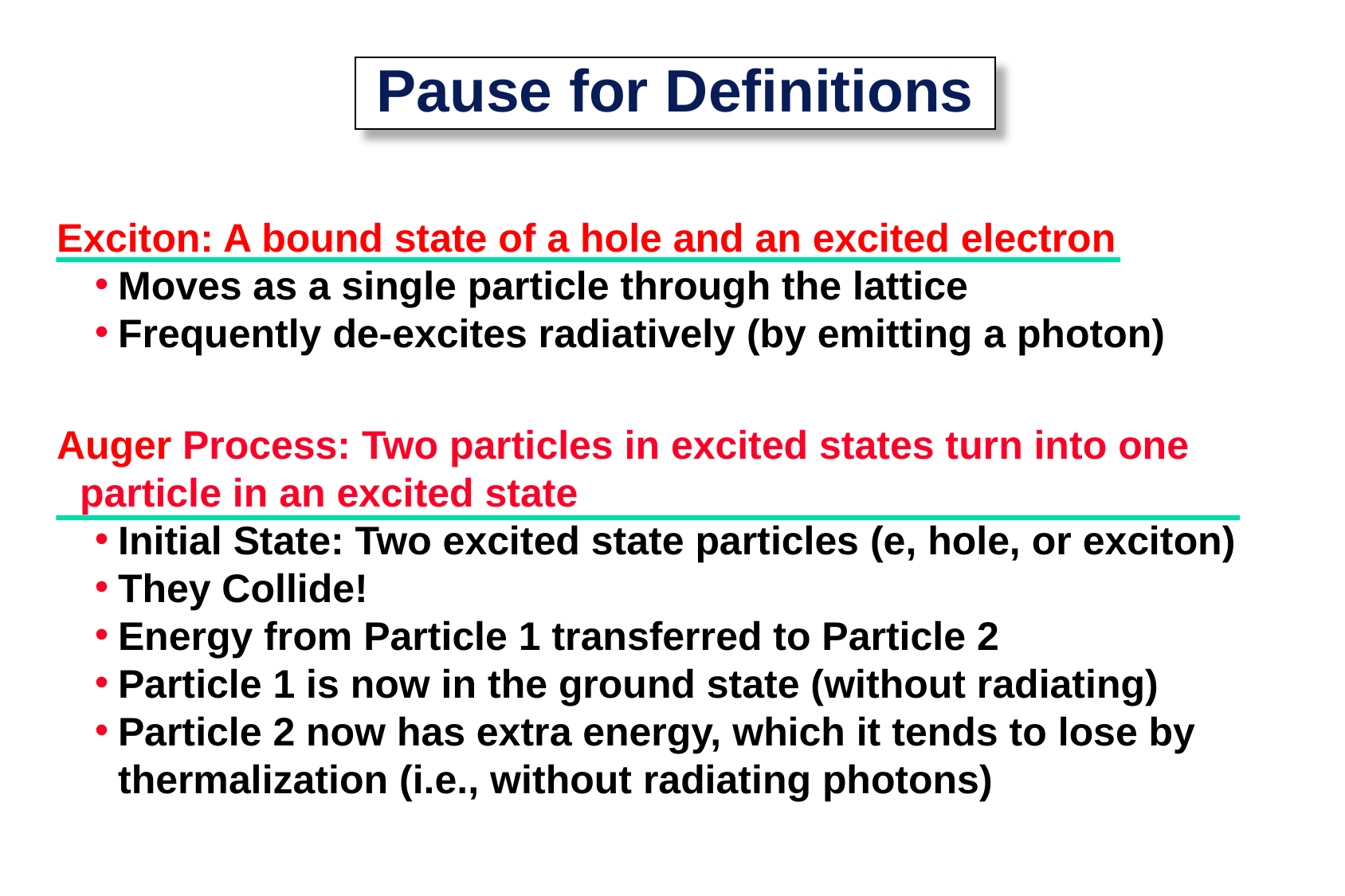

# Pause for Definitions
Exciton: A bound state of a hole and an excited electron
Moves as a single particle through the lattice
Frequently de-excites radiatively (by emitting a photon)

Auger Process: Two particles in excited states turn into one particle in an excited state
Initial State: Two excited state particles (e, hole, or exciton)
They Collide!
Energy from Particle 1 transferred to Particle 2
Particle 1 is now in the ground state (without radiating)
Particle 2 now has extra energy, which it tends to lose by thermalization (i.e., without radiating photons)